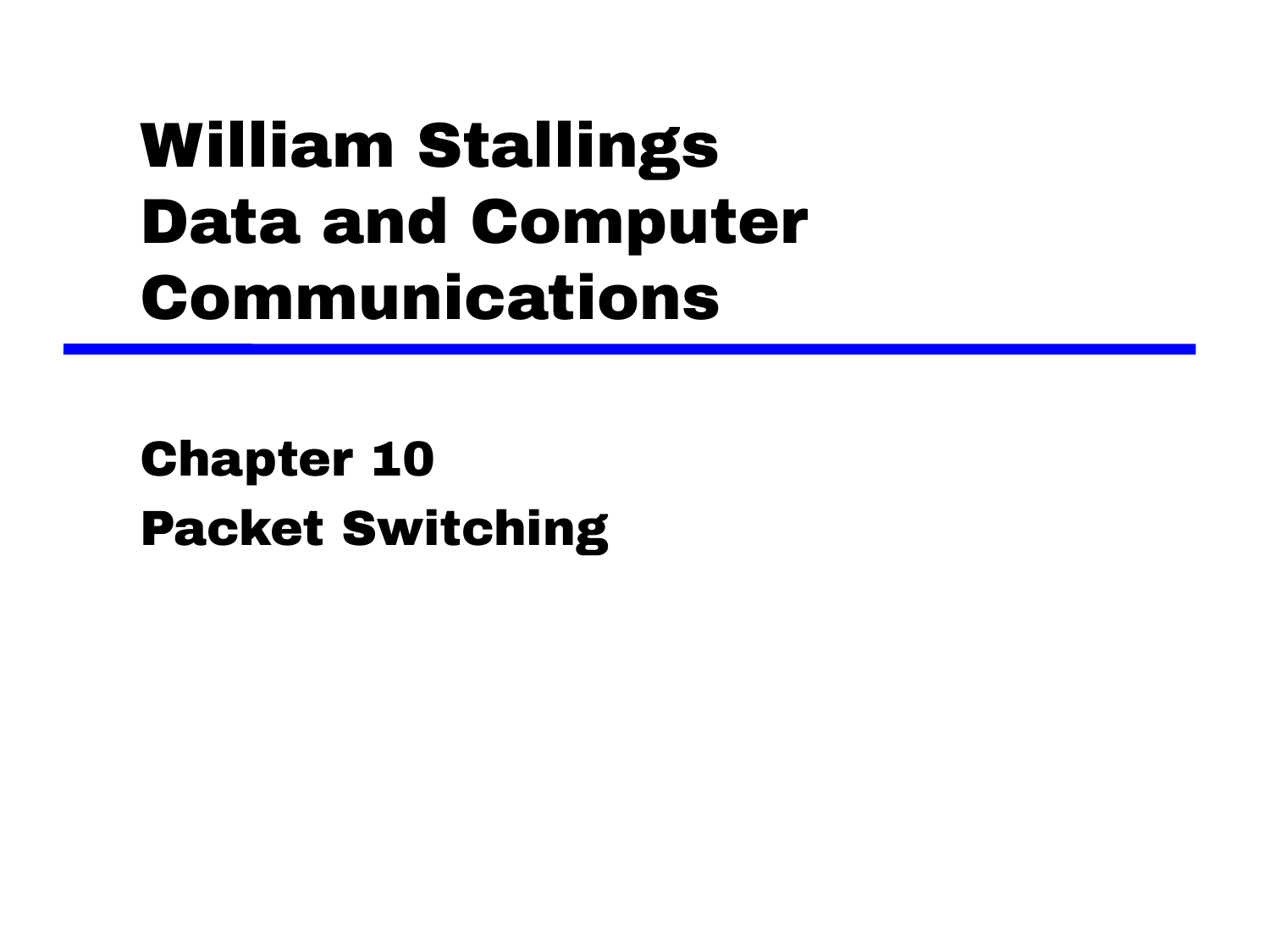

# William Stallings Data and Computer Communications
Chapter 10
Packet Switching